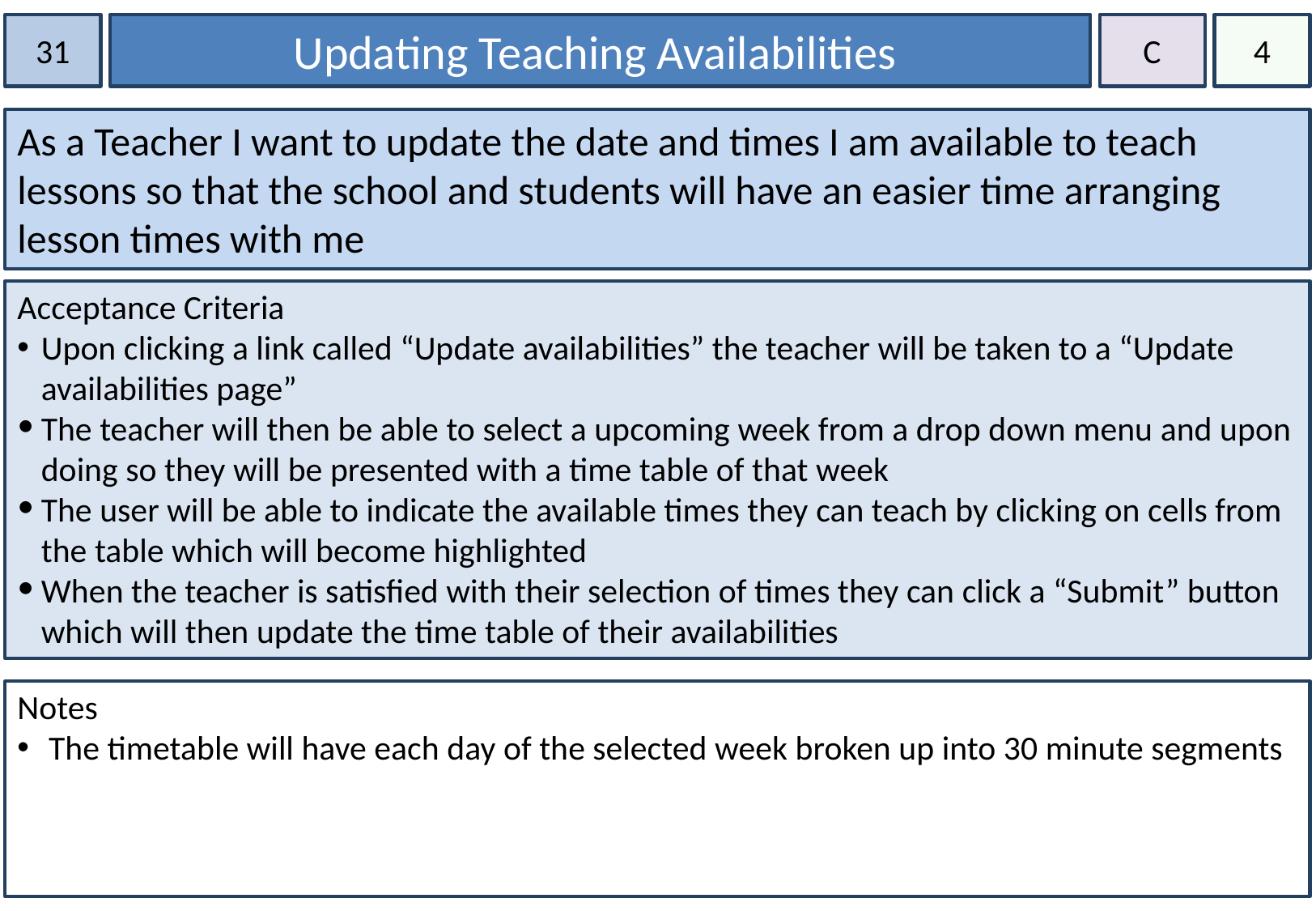

31
Updating Teaching Availabilities
C
4
As a Teacher I want to update the date and times I am available to teach lessons so that the school and students will have an easier time arranging lesson times with me
Acceptance Criteria
Upon clicking a link called “Update availabilities” the teacher will be taken to a “Update availabilities page”
The teacher will then be able to select a upcoming week from a drop down menu and upon doing so they will be presented with a time table of that week
The user will be able to indicate the available times they can teach by clicking on cells from the table which will become highlighted
When the teacher is satisfied with their selection of times they can click a “Submit” button which will then update the time table of their availabilities
Notes
 The timetable will have each day of the selected week broken up into 30 minute segments